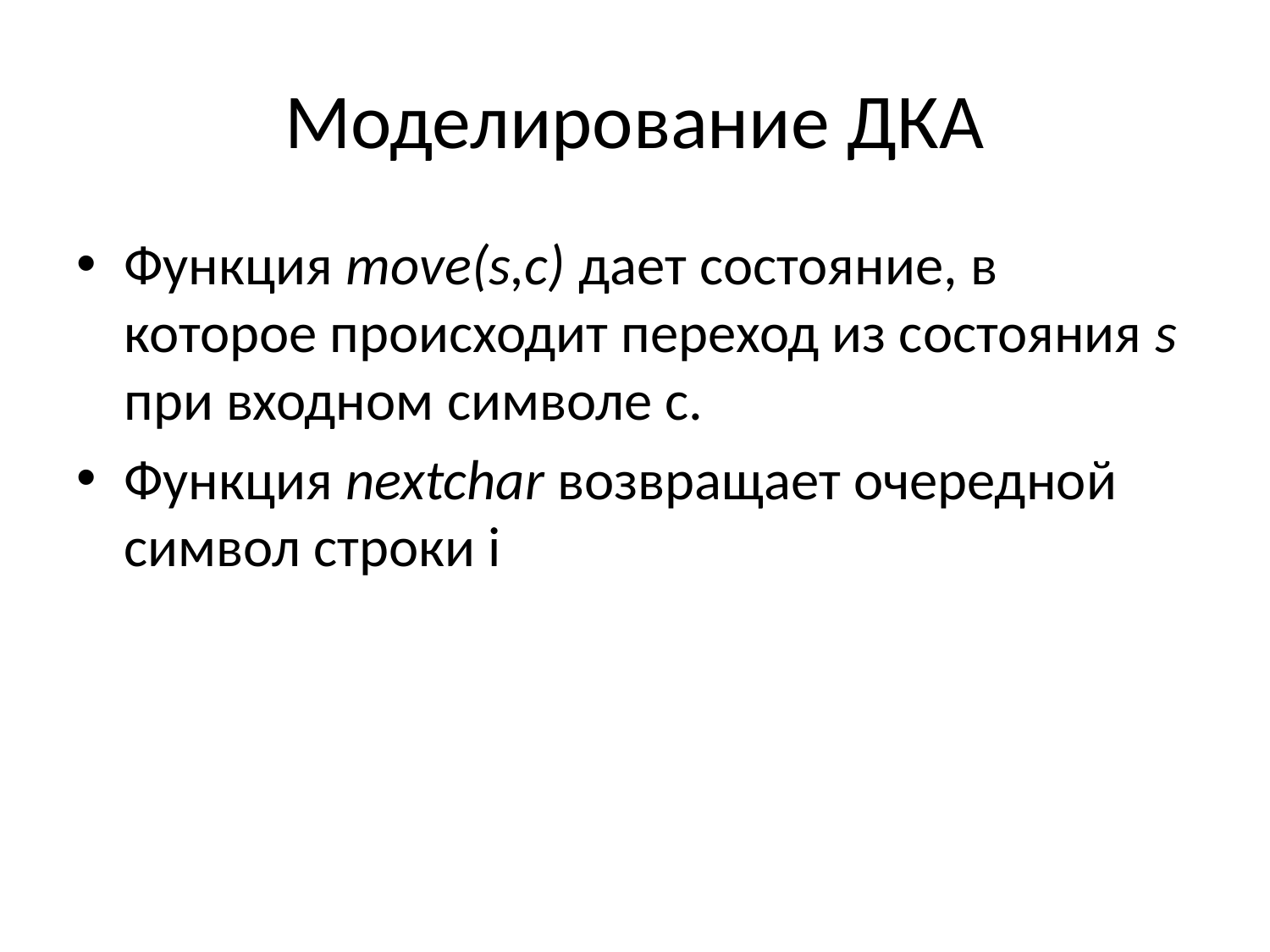

# Моделирование ДКА
Функция move(s,c) дает состояние, в которое происходит переход из состояния s при входном символе c.
Функция nextchar возвращает очередной символ строки i